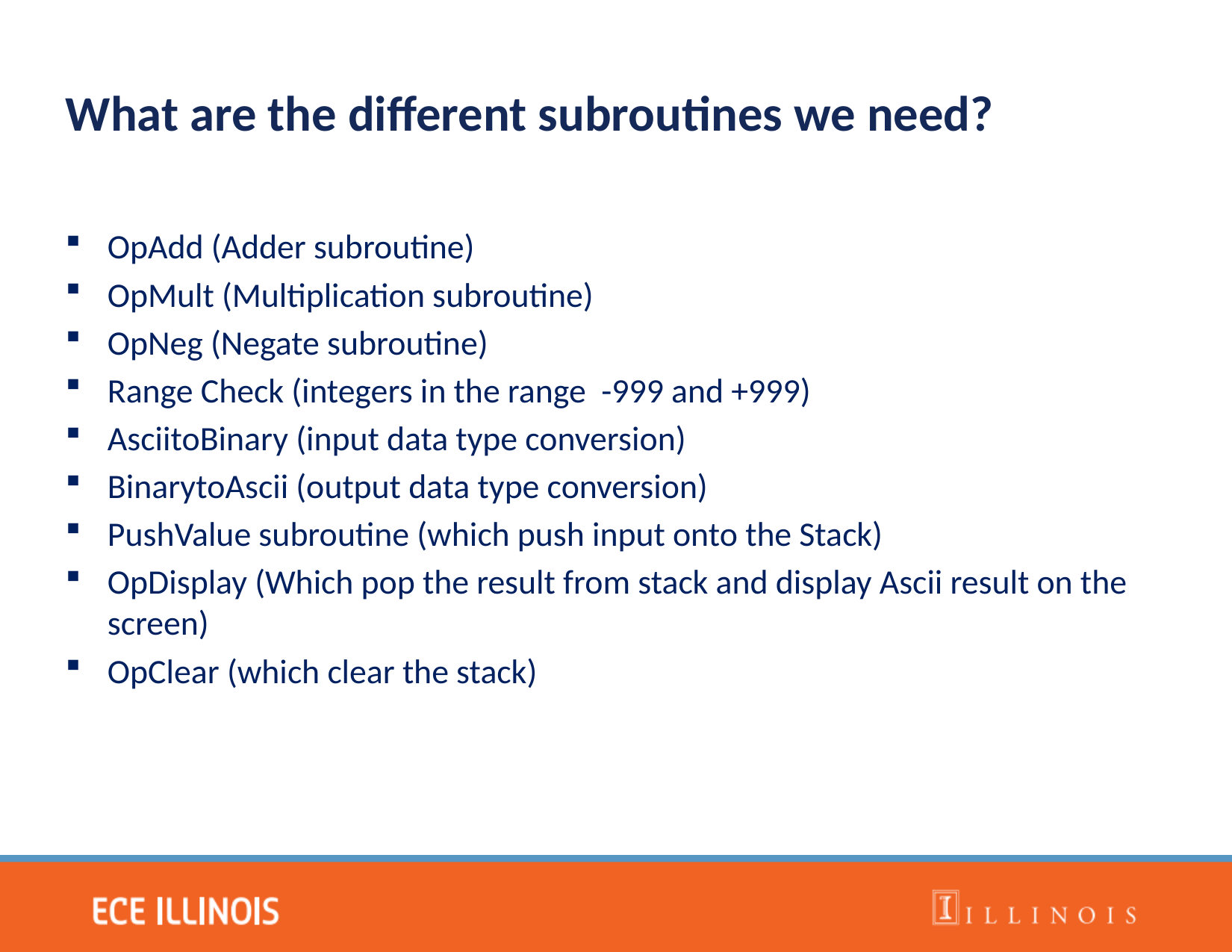

What are the different subroutines we need?
OpAdd (Adder subroutine)
OpMult (Multiplication subroutine)
OpNeg (Negate subroutine)
Range Check (integers in the range  -999 and +999)
AsciitoBinary (input data type conversion)
BinarytoAscii (output data type conversion)
PushValue subroutine (which push input onto the Stack)
OpDisplay (Which pop the result from stack and display Ascii result on the screen)
OpClear (which clear the stack)